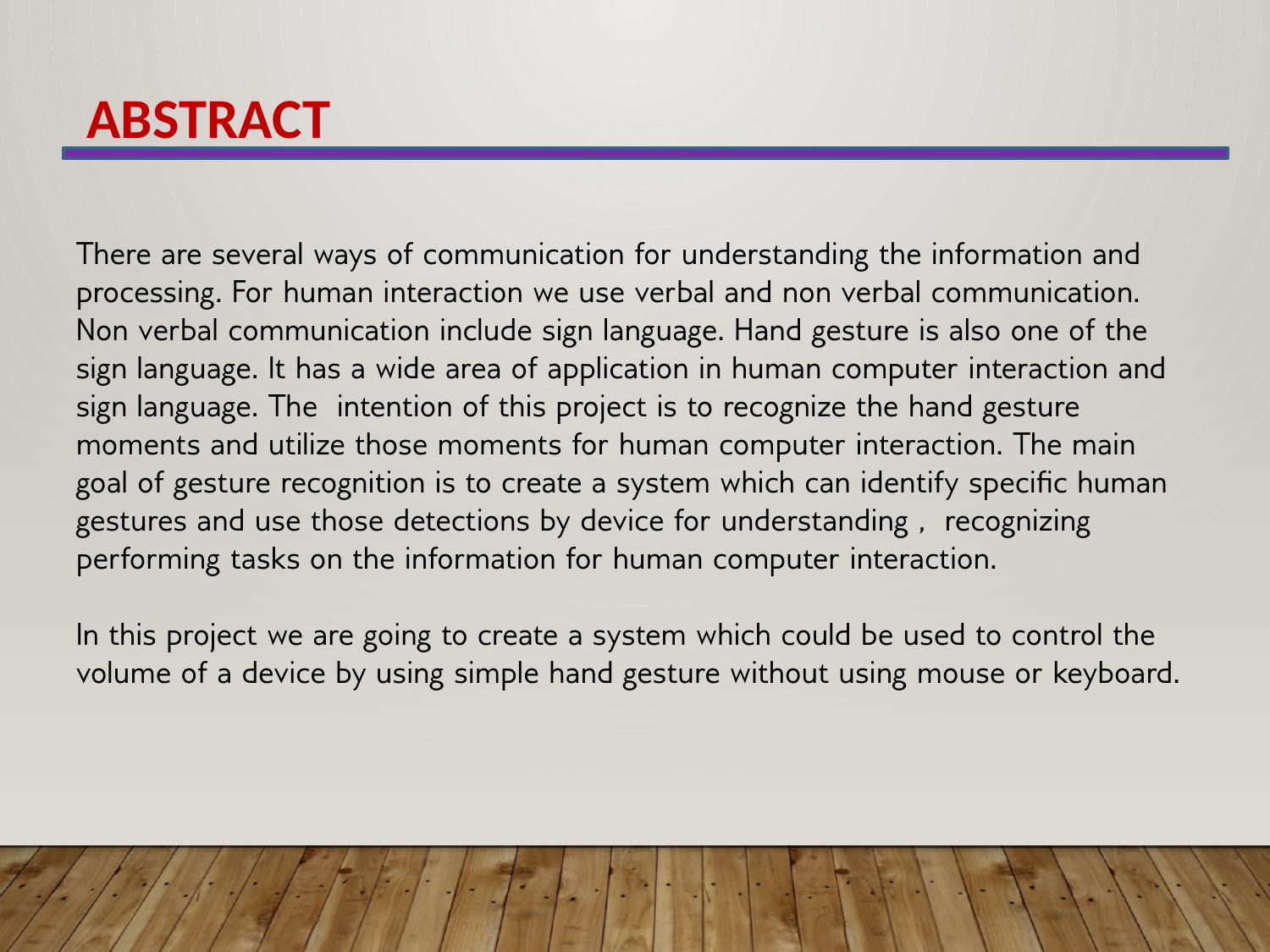

ABSTRACT

There are several ways of communication for understanding the information and processing. For human interaction we use verbal and non verbal communication. Non verbal communication include sign language. Hand gesture is also one of the sign language. It has a wide area of application in human computer interaction and sign language. The  intention of this project is to recognize the hand gesture moments and utilize those moments for human computer interaction. The main goal of gesture recognition is to create a system which can identify specific human gestures and use those detections by device for understanding ,  recognizing performing tasks on the information for human computer interaction.

In this project we are going to create a system which could be used to control the volume of a device by using simple hand gesture without using mouse or keyboard.